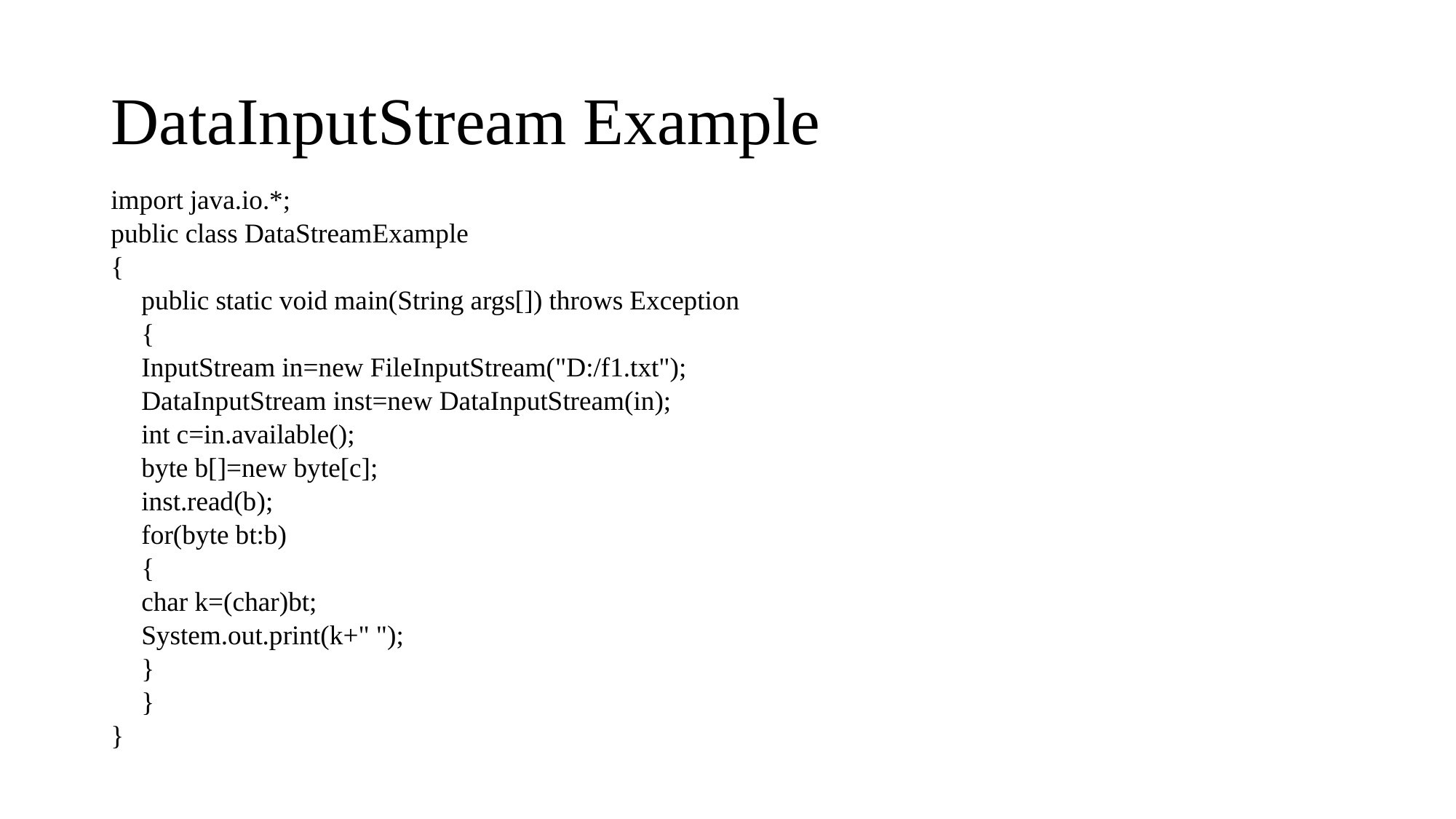

# DataInputStream Example
import java.io.*;
public class DataStreamExample
{
	public static void main(String args[]) throws Exception
	{
		InputStream in=new FileInputStream("D:/f1.txt");
		DataInputStream inst=new DataInputStream(in);
		int c=in.available();
		byte b[]=new byte[c];
		inst.read(b);
		for(byte bt:b)
		{
			char k=(char)bt;
			System.out.print(k+" ");
		}
	}
}